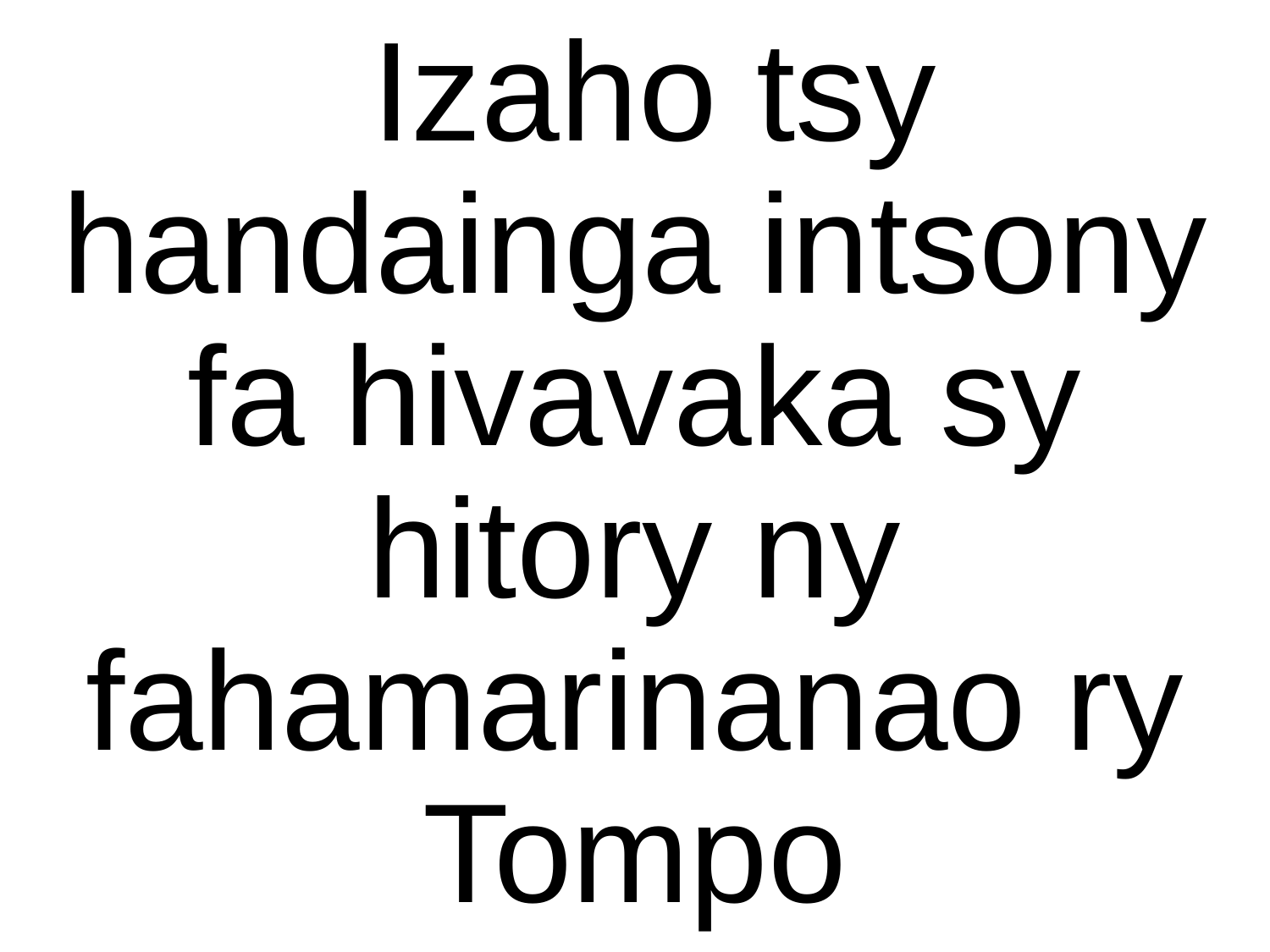

# Izaho tsy handainga intsony fa hivavaka sy hitory ny fahamarinanao ry Tompo